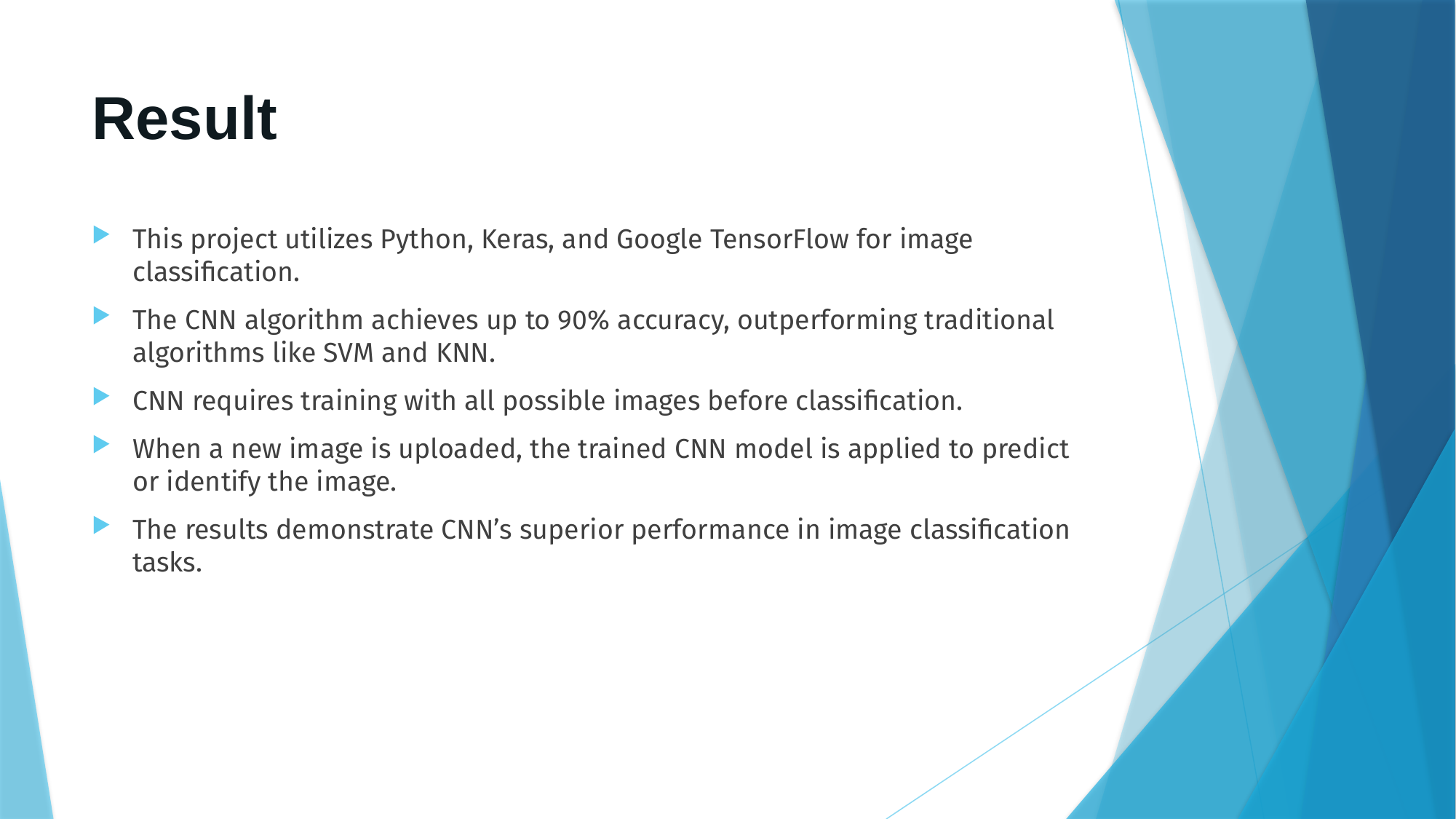

# Result
This project utilizes Python, Keras, and Google TensorFlow for image classification.
The CNN algorithm achieves up to 90% accuracy, outperforming traditional algorithms like SVM and KNN.
CNN requires training with all possible images before classification.
When a new image is uploaded, the trained CNN model is applied to predict or identify the image.
The results demonstrate CNN’s superior performance in image classification tasks.